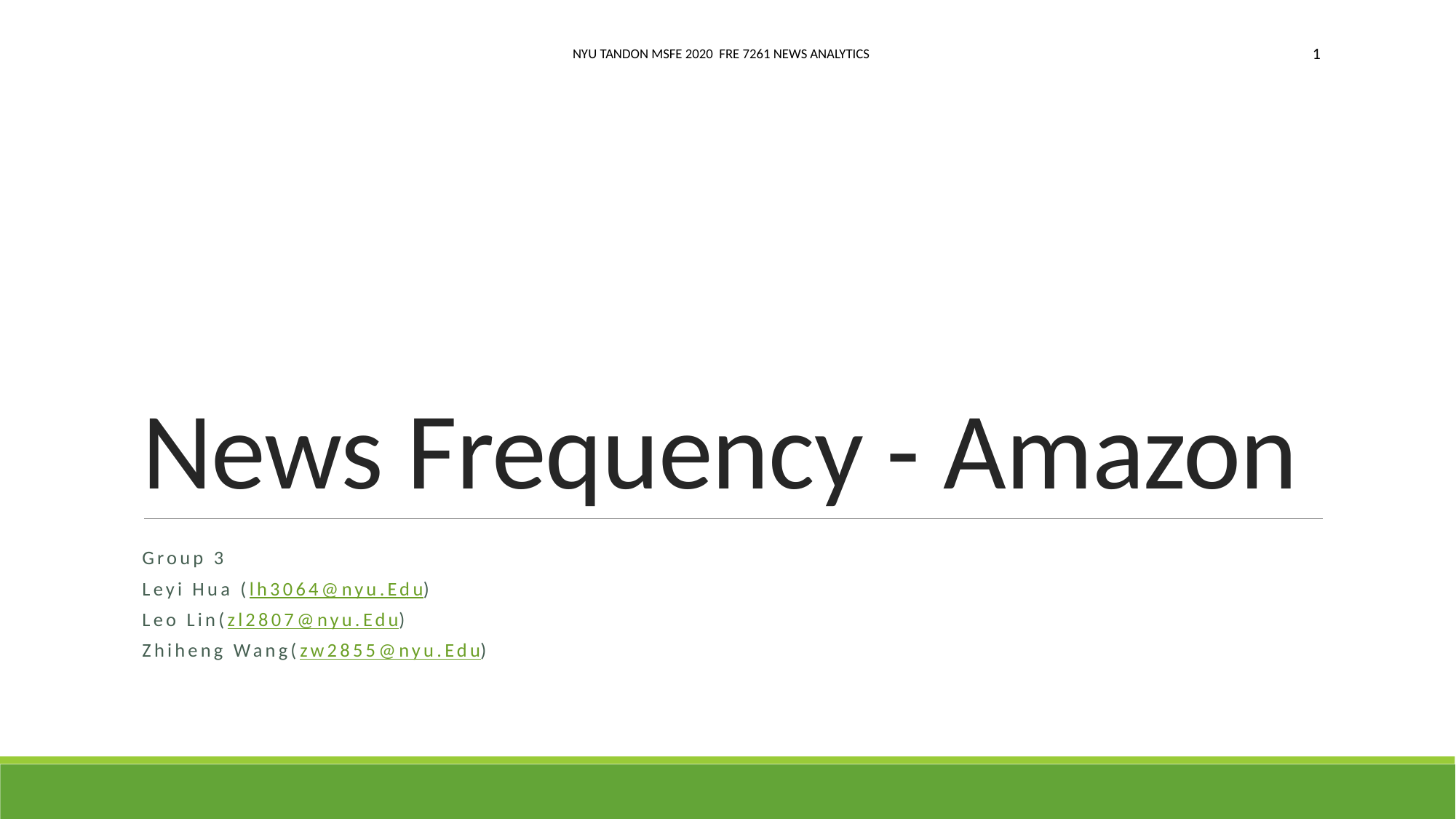

NYU Tandon MSFE 2020  FRE 7261 News analytics
1
# News Frequency - Amazon
Group 3
Leyi Hua (lh3064@nyu.Edu)
Leo Lin(zl2807@nyu.Edu)
Zhiheng Wang(zw2855@nyu.Edu)